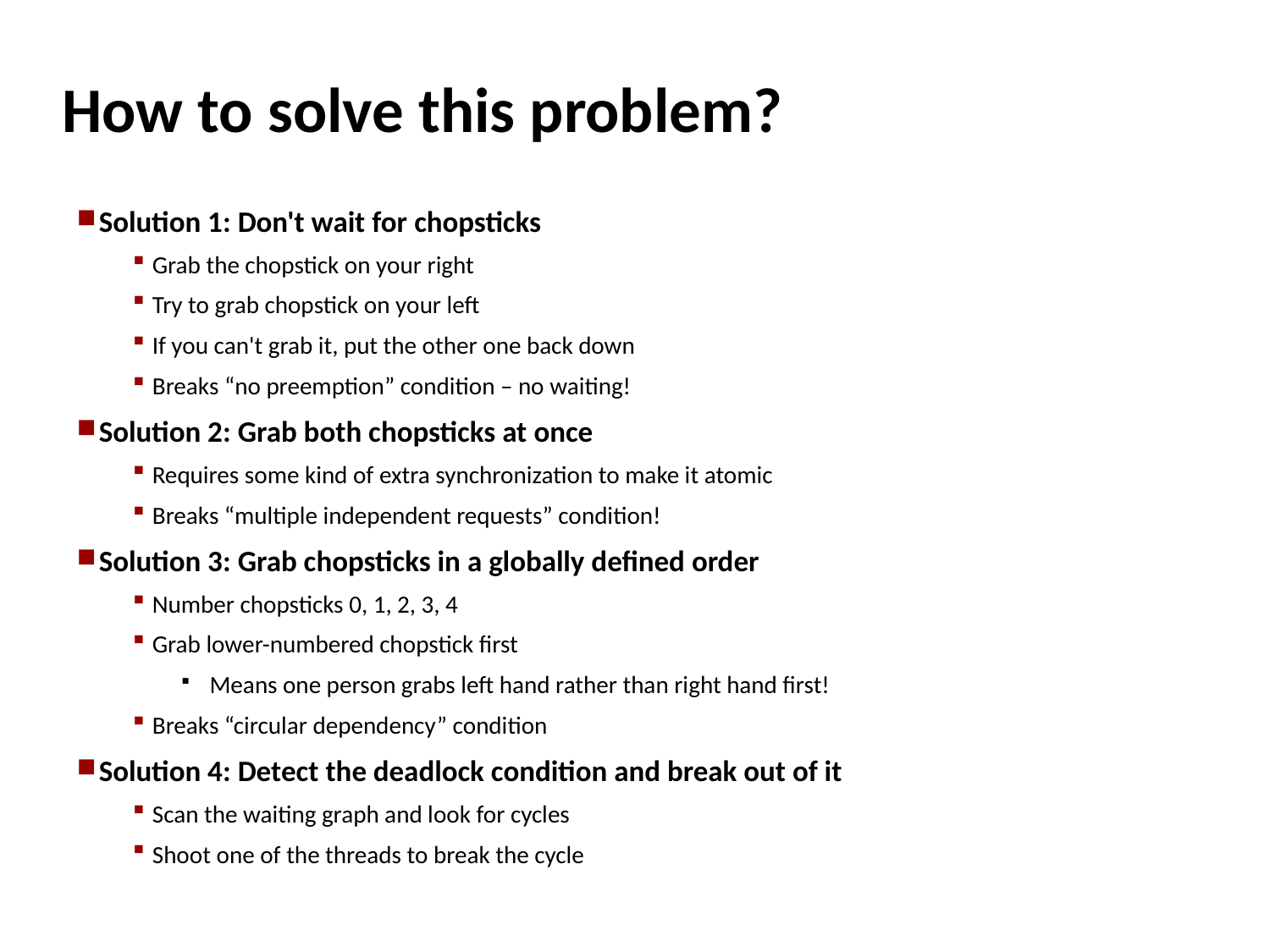

# How to solve this problem?
Solution 1: Don't wait for chopsticks
Grab the chopstick on your right
Try to grab chopstick on your left
If you can't grab it, put the other one back down
Breaks “no preemption” condition – no waiting!
Solution 2: Grab both chopsticks at once
Requires some kind of extra synchronization to make it atomic
Breaks “multiple independent requests” condition!
Solution 3: Grab chopsticks in a globally defined order
Number chopsticks 0, 1, 2, 3, 4
Grab lower-numbered chopstick first
Means one person grabs left hand rather than right hand first!
Breaks “circular dependency” condition
Solution 4: Detect the deadlock condition and break out of it
Scan the waiting graph and look for cycles
Shoot one of the threads to break the cycle